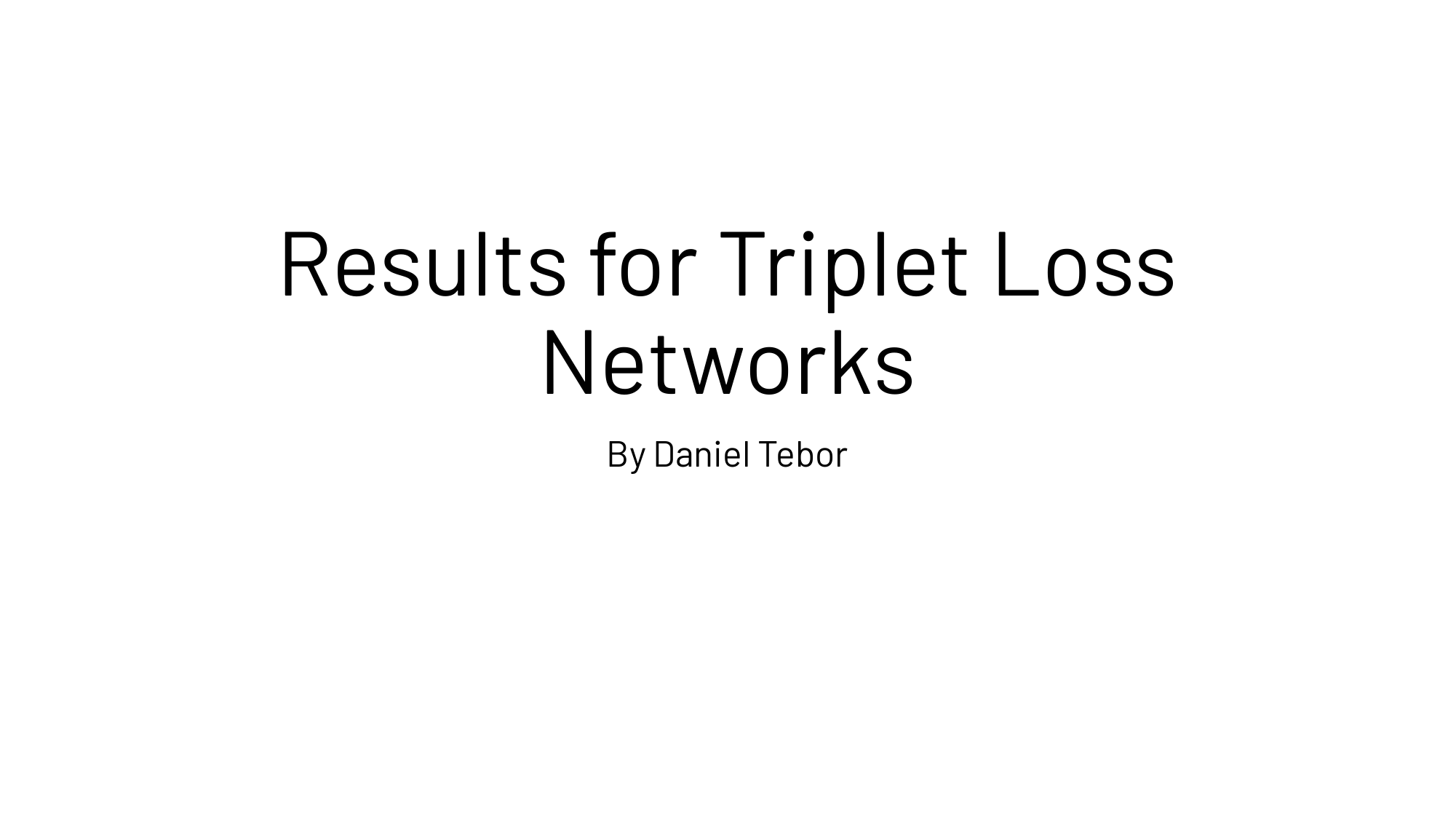

# Results for Triplet Loss Networks
By Daniel Tebor